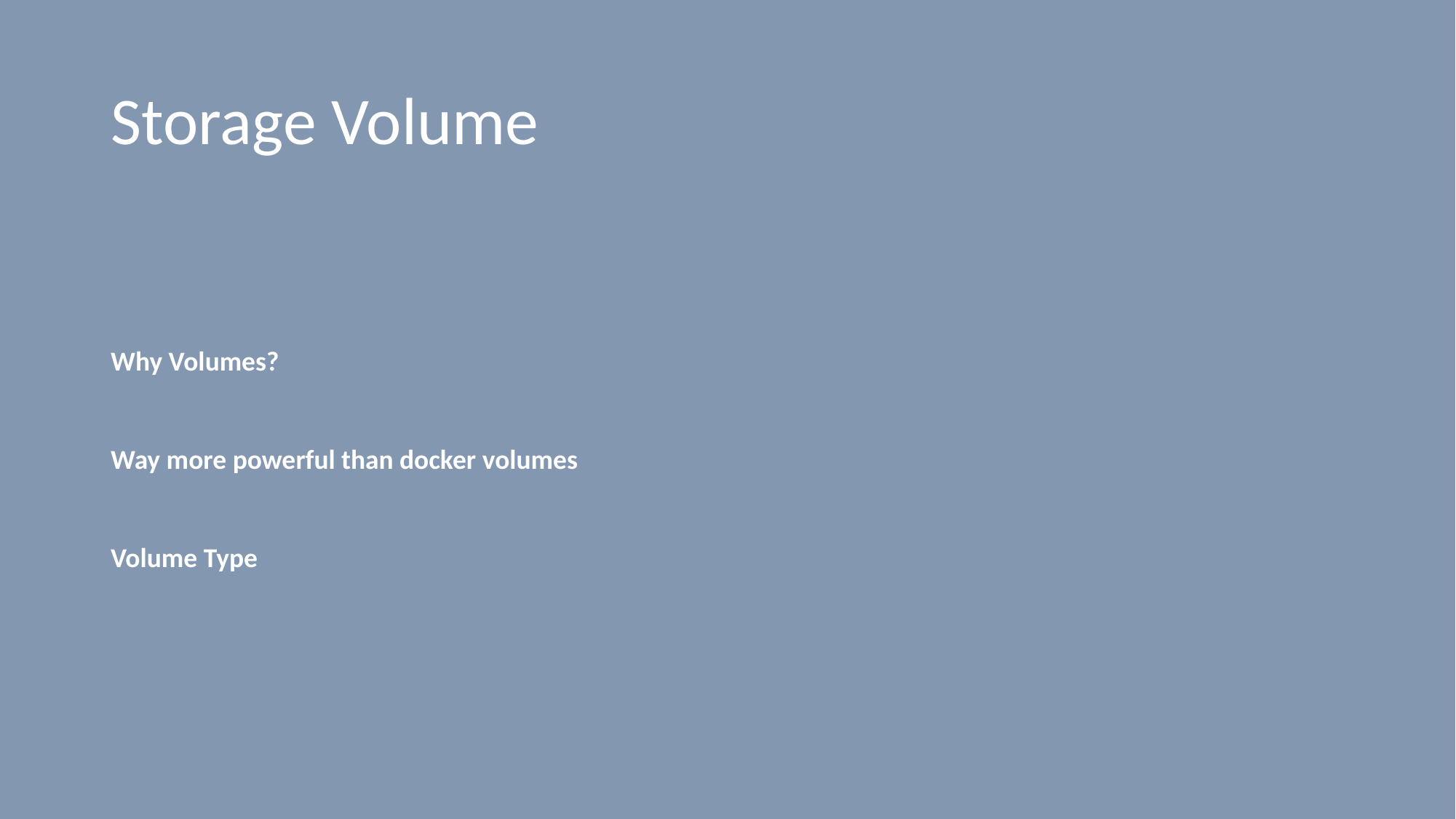

# Storage Volume

Why Volumes?

Way more powerful than docker volumes

Volume Type